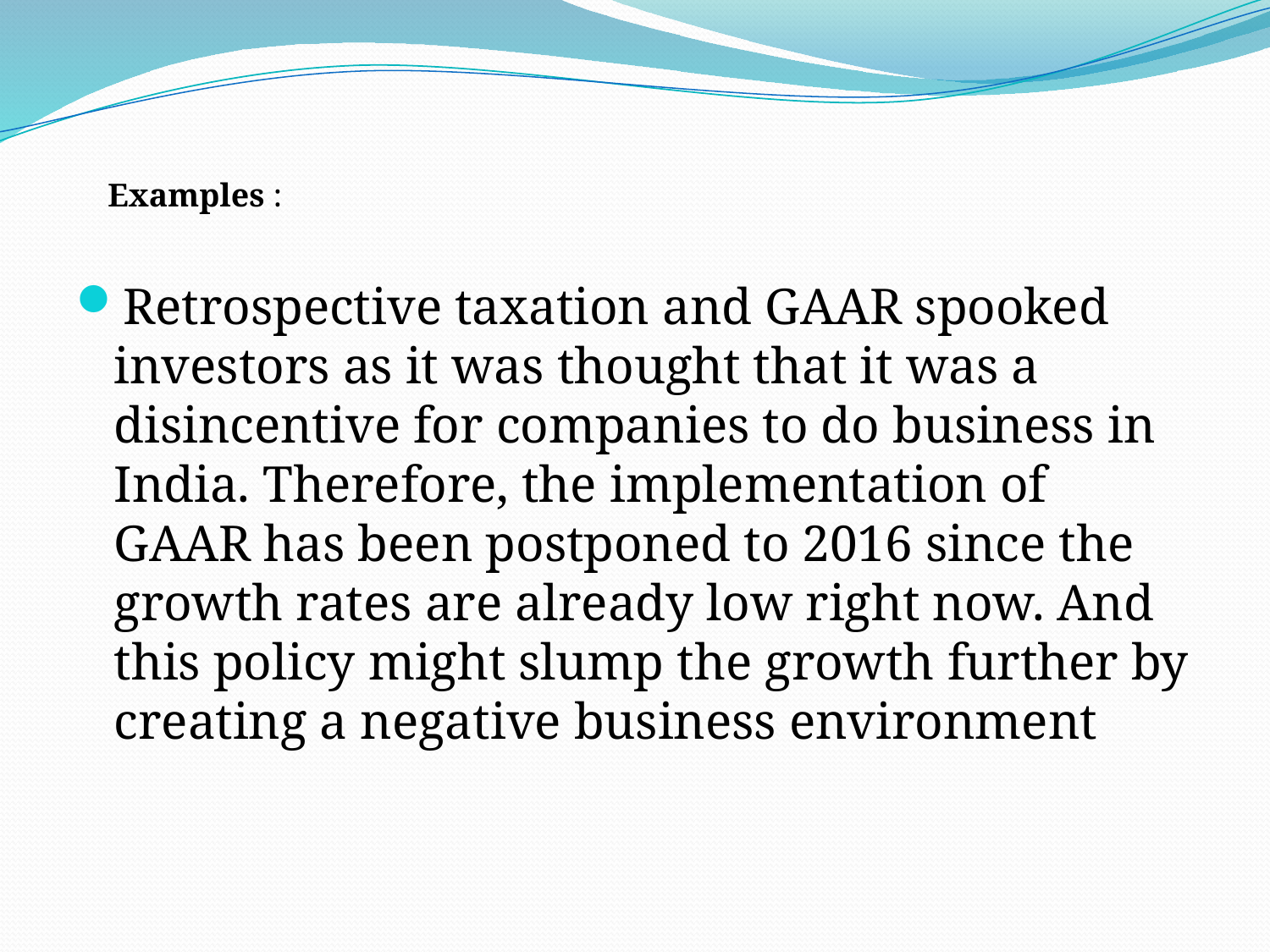

Examples :
Retrospective taxation and GAAR spooked investors as it was thought that it was a disincentive for companies to do business in India. Therefore, the implementation of GAAR has been postponed to 2016 since the growth rates are already low right now. And this policy might slump the growth further by creating a negative business environment